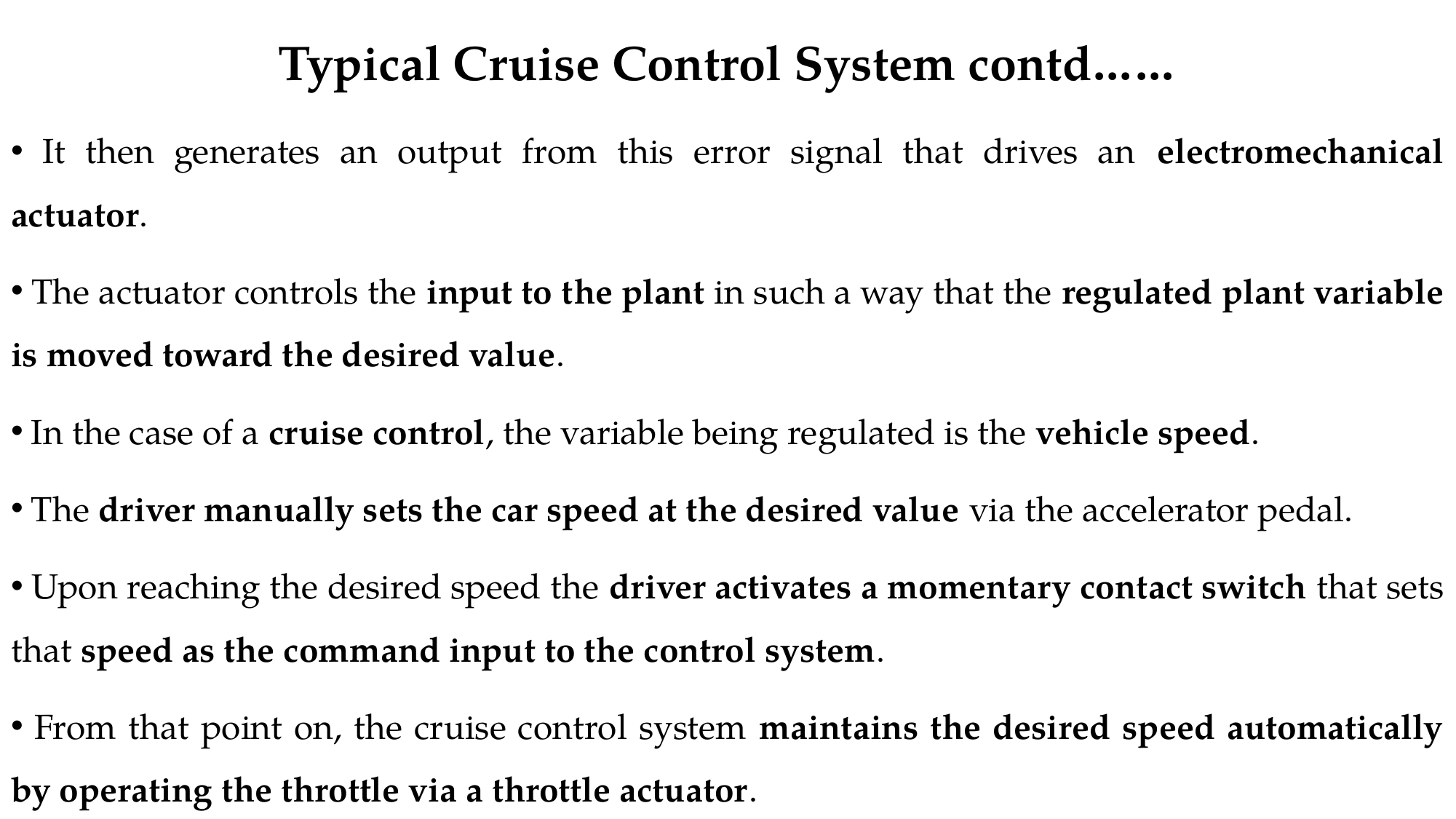

# Typical Cruise Control System contd……
 It then generates an output from this error signal that drives an electromechanical actuator.
 The actuator controls the input to the plant in such a way that the regulated plant variable is moved toward the desired value.
 In the case of a cruise control, the variable being regulated is the vehicle speed.
 The driver manually sets the car speed at the desired value via the accelerator pedal.
 Upon reaching the desired speed the driver activates a momentary contact switch that sets that speed as the command input to the control system.
 From that point on, the cruise control system maintains the desired speed automatically by operating the throttle via a throttle actuator.